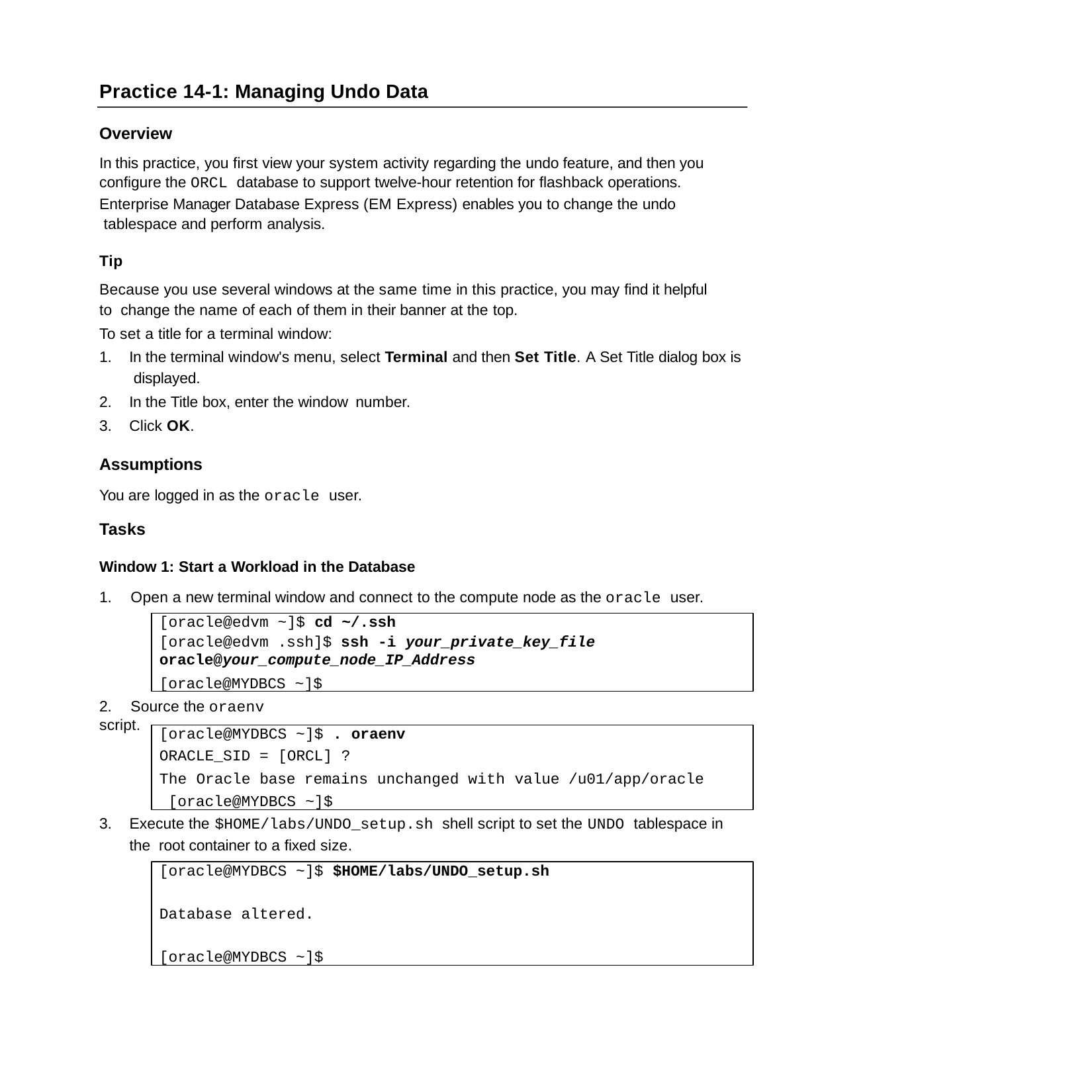

Practice 14-1: Managing Undo Data

Overview
In this practice, you first view your system activity regarding the undo feature, and then you  configure the ORCL database to support twelve-hour retention for flashback operations.
Enterprise Manager Database Express (EM Express) enables you to change the undo  tablespace and perform analysis.

Tip
Because you use several windows at the same time in this practice, you may find it helpful to  change the name of each of them in their banner at the top.
To set a title for a terminal window:
In the terminal window's menu, select Terminal and then Set Title. A Set Title dialog box is  displayed.
In the Title box, enter the window number.
Click OK.

Assumptions
You are logged in as the oracle user.
Tasks

Window 1: Start a Workload in the Database
1.	Open a new terminal window and connect to the compute node as the oracle user.

[oracle@edvm ~]$ cd ~/.ssh
[oracle@edvm .ssh]$ ssh -i your_private_key_file
oracle@your_compute_node_IP_Address
[oracle@MYDBCS ~]$
2.	Source the oraenv script.
[oracle@MYDBCS ~]$ . oraenv
ORACLE_SID = [ORCL] ?
The Oracle base remains unchanged with value /u01/app/oracle  [oracle@MYDBCS ~]$
3.	Execute the $HOME/labs/UNDO_setup.sh shell script to set the UNDO tablespace in the  root container to a fixed size.
[oracle@MYDBCS ~]$ $HOME/labs/UNDO_setup.sh
Database altered.  [oracle@MYDBCS ~]$